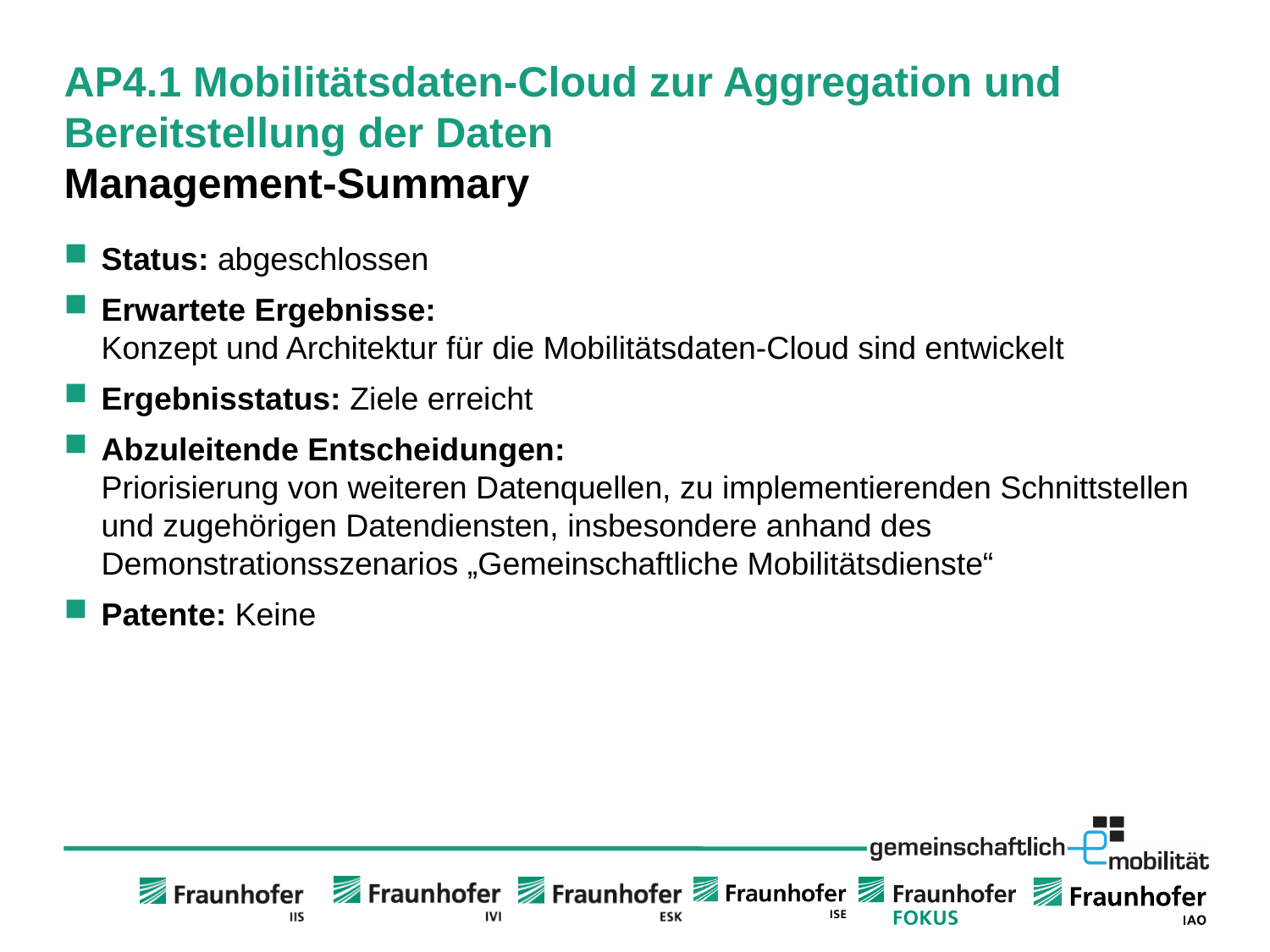

# AP4.1 Mobilitätsdaten-Cloud zur Aggregation und Bereitstellung der Daten Management-Summary
Status: abgeschlossen
Erwartete Ergebnisse:
Konzept und Architektur für die Mobilitätsdaten-Cloud sind entwickelt
Ergebnisstatus: Ziele erreicht
Abzuleitende Entscheidungen:
Priorisierung von weiteren Datenquellen, zu implementierenden Schnittstellen und zugehörigen Datendiensten, insbesondere anhand des Demonstrationsszenarios „Gemeinschaftliche Mobilitätsdienste“
Patente: Keine